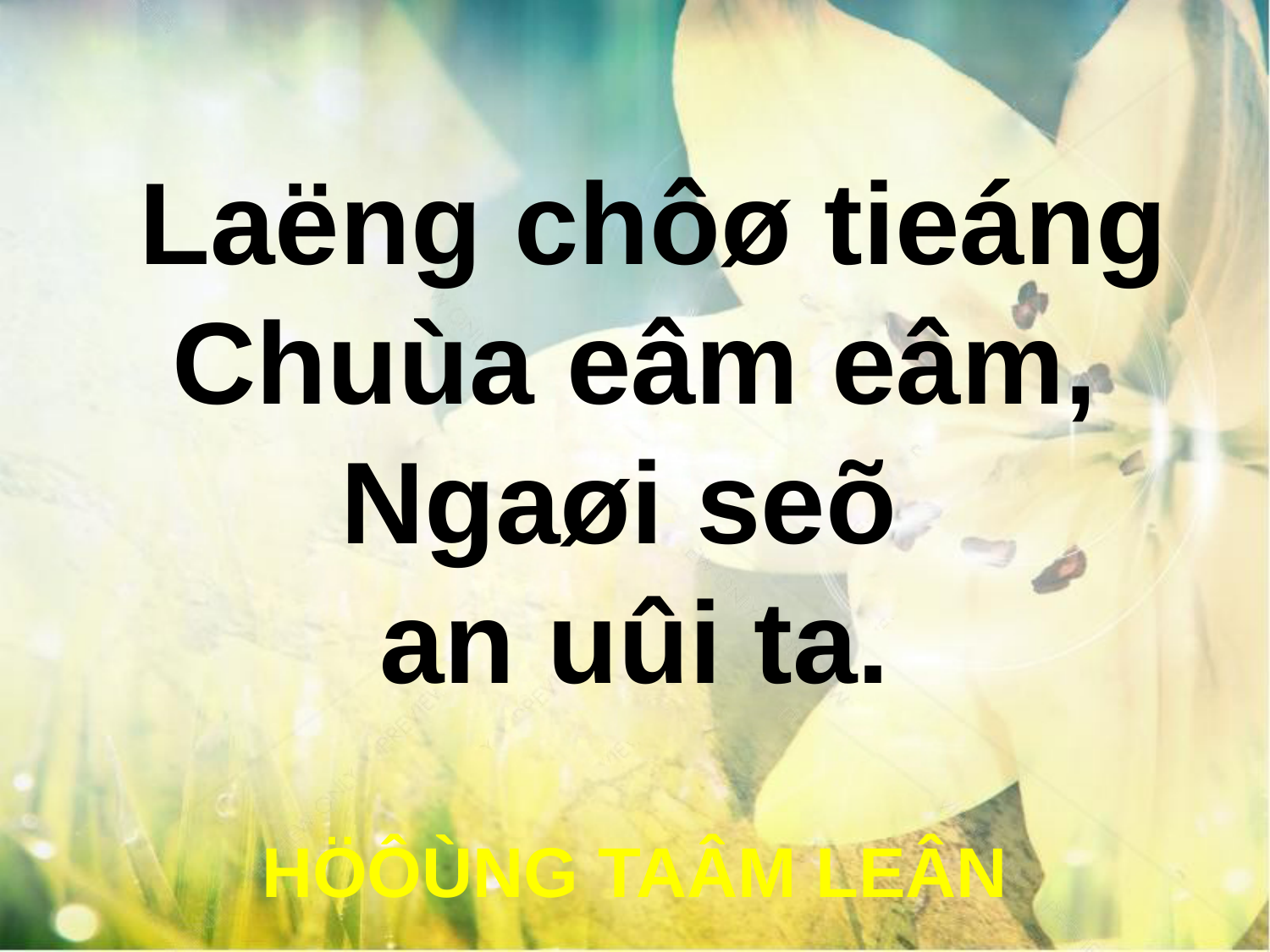

Laëng chôø tieáng Chuùa eâm eâm, Ngaøi seõ
an uûi ta.
HÖÔÙNG TAÂM LEÂN